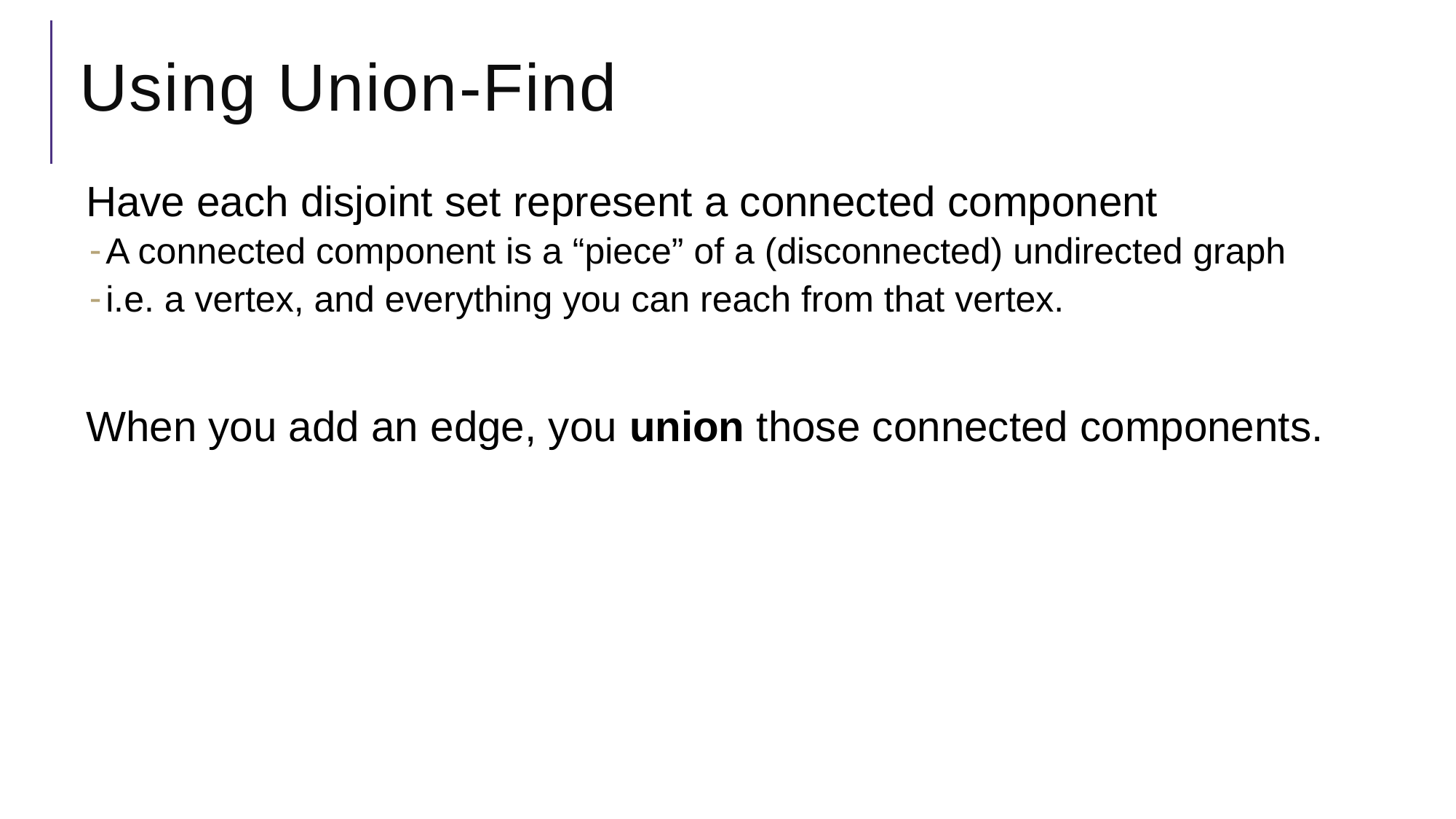

# Using Union-Find
Have each disjoint set represent a connected component
A connected component is a “piece” of a (disconnected) undirected graph
i.e. a vertex, and everything you can reach from that vertex.

When you add an edge, you union those connected components.